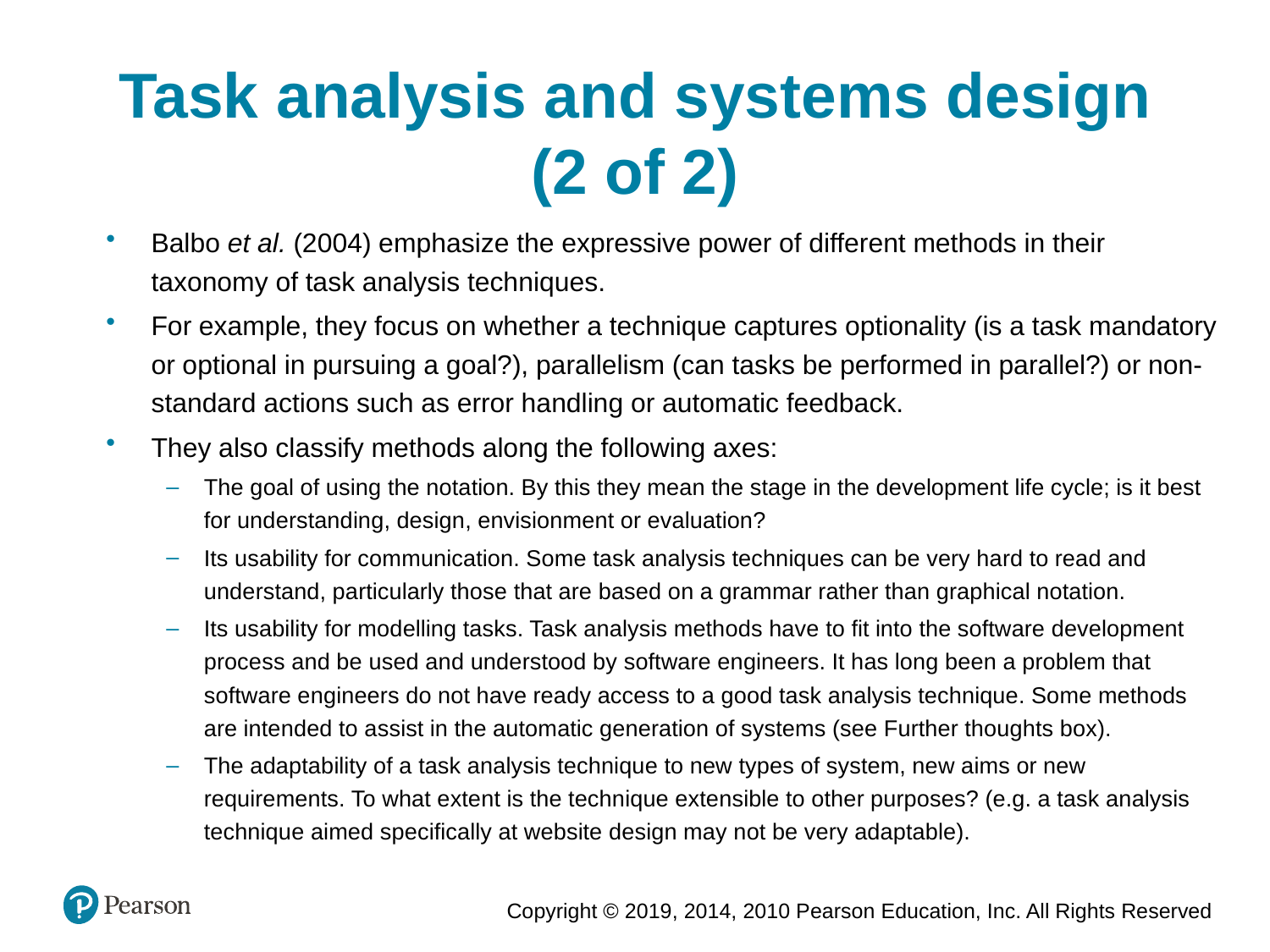

Task analysis and systems design (2 of 2)
Balbo et al. (2004) emphasize the expressive power of different methods in their taxonomy of task analysis techniques.
For example, they focus on whether a technique captures optionality (is a task mandatory or optional in pursuing a goal?), parallelism (can tasks be performed in parallel?) or non-standard actions such as error handling or automatic feedback.
They also classify methods along the following axes:
The goal of using the notation. By this they mean the stage in the development life cycle; is it best for understanding, design, envisionment or evaluation?
Its usability for communication. Some task analysis techniques can be very hard to read and understand, particularly those that are based on a grammar rather than graphical notation.
Its usability for modelling tasks. Task analysis methods have to fit into the software development process and be used and understood by software engineers. It has long been a problem that software engineers do not have ready access to a good task analysis technique. Some methods are intended to assist in the automatic generation of systems (see Further thoughts box).
The adaptability of a task analysis technique to new types of system, new aims or new requirements. To what extent is the technique extensible to other purposes? (e.g. a task analysis technique aimed specifically at website design may not be very adaptable).